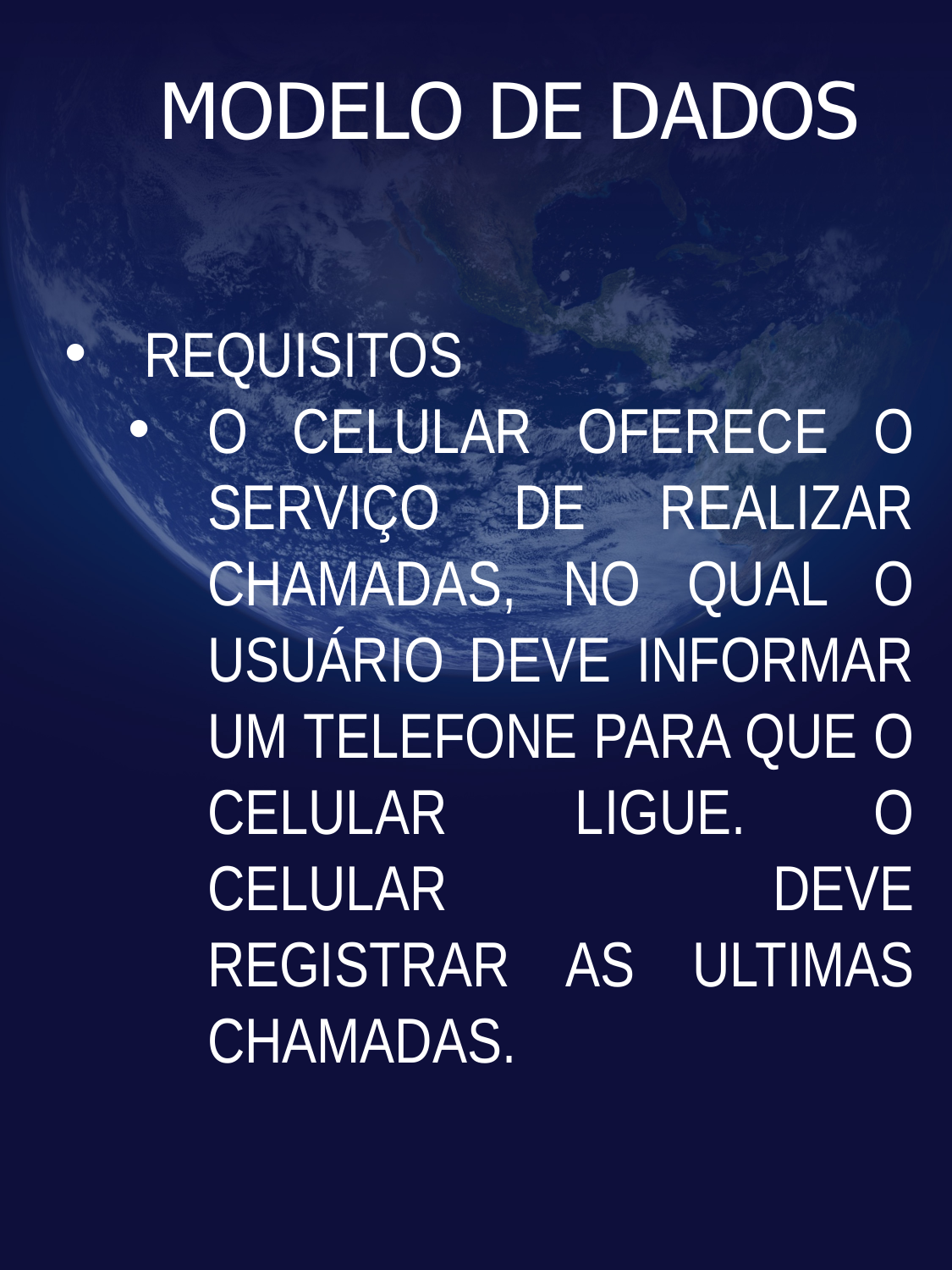

# MODELO DE DADOS
REQUISITOS
O CELULAR OFERECE O SERVIÇO DE REALIZAR CHAMADAS, NO QUAL O USUÁRIO DEVE INFORMAR UM TELEFONE PARA QUE O CELULAR LIGUE. O CELULAR DEVE REGISTRAR AS ULTIMAS CHAMADAS.